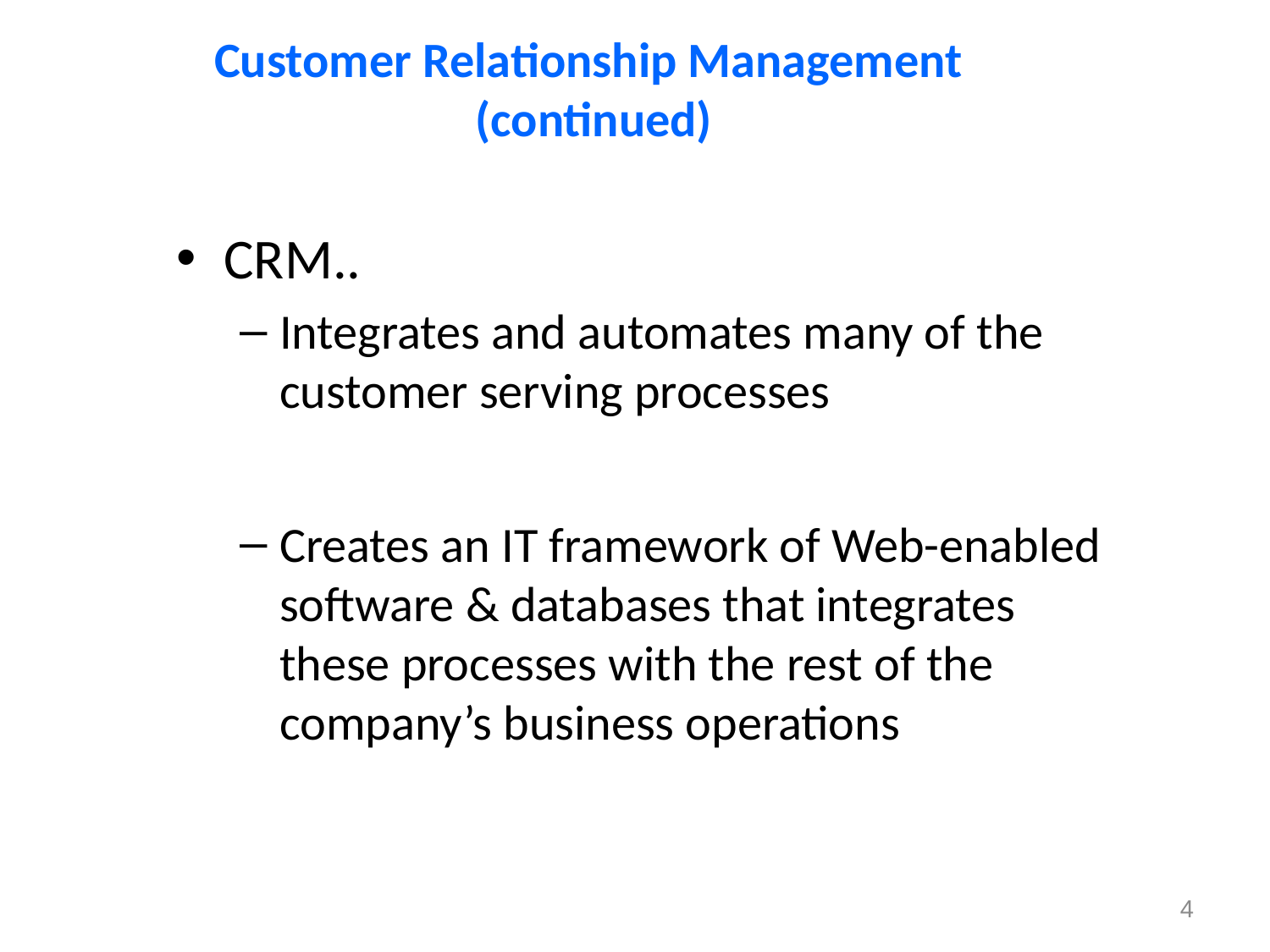

# Customer Relationship Management (continued)
CRM..
Integrates and automates many of the customer serving processes

Creates an IT framework of Web-enabled software & databases that integrates these processes with the rest of the company’s business operations

4